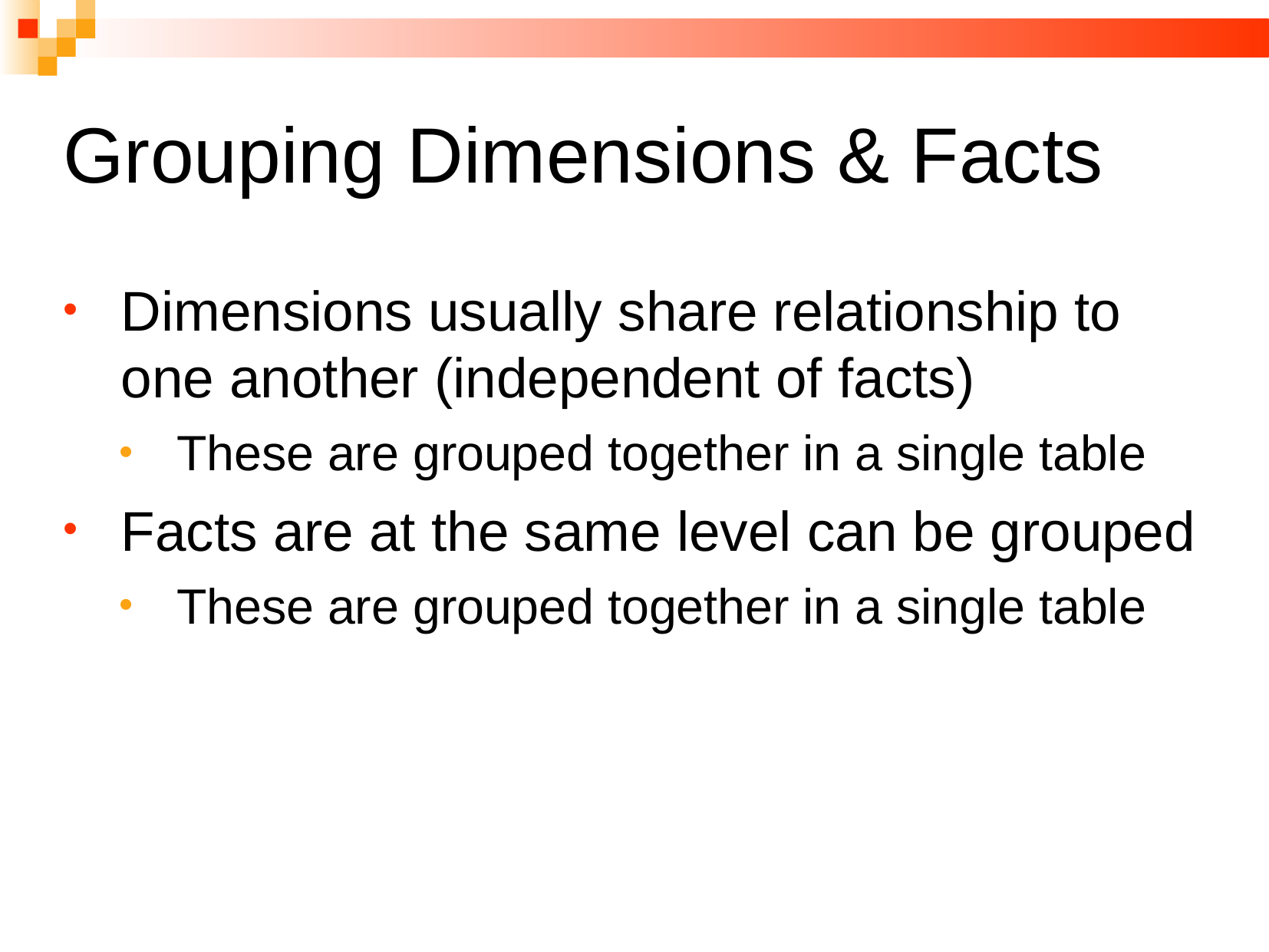

Grouping Dimensions & Facts
Dimensions usually share relationship to one another (independent of facts)
These are grouped together in a single table
Facts are at the same level can be grouped
These are grouped together in a single table